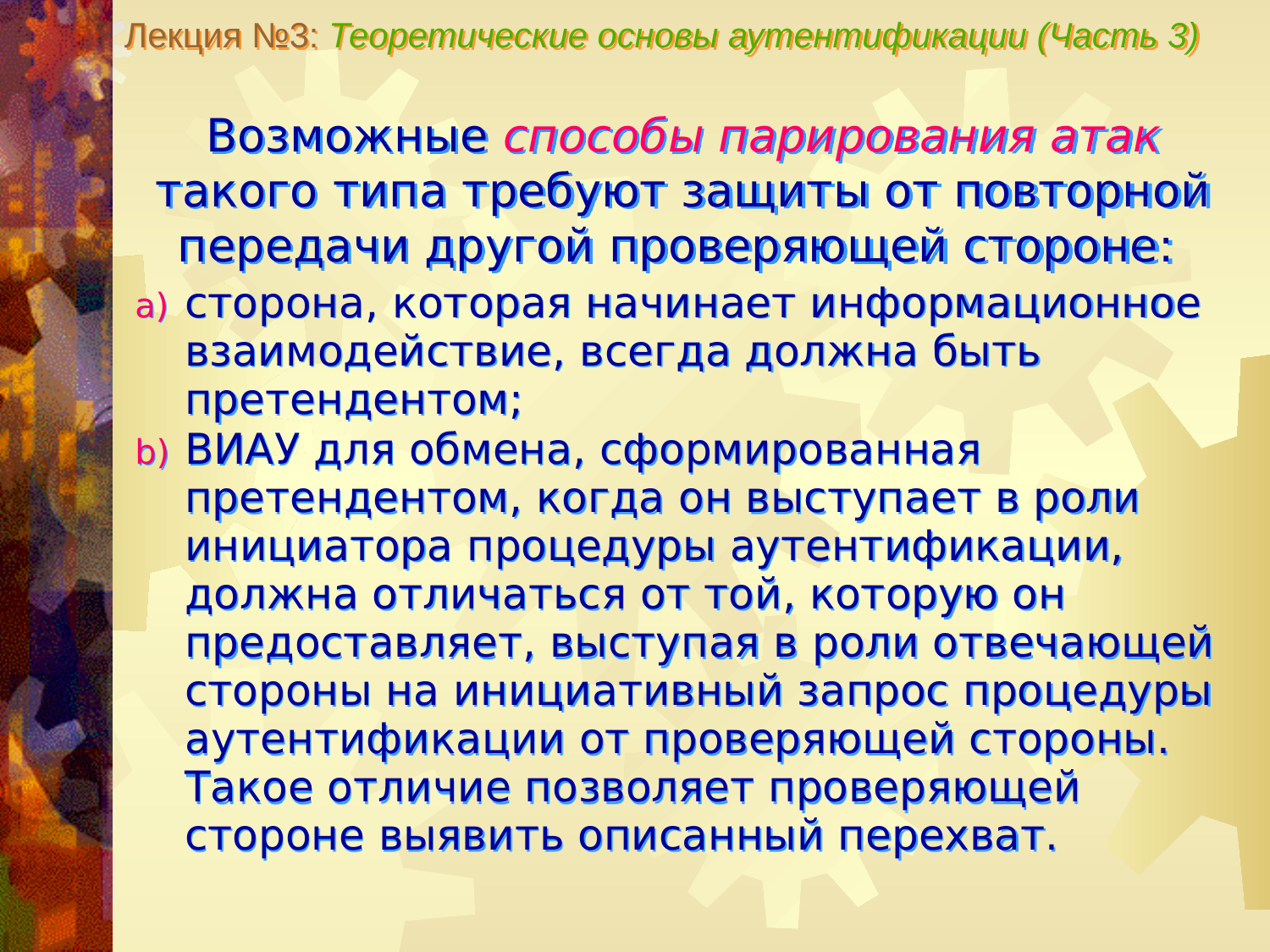

Лекция №3: Теоретические основы аутентификации (Часть 3)
Возможные способы парирования атак такого типа требуют защиты от повторной передачи другой проверяющей стороне:
сторона, которая начинает информационное взаимодействие, всегда должна быть претендентом;
ВИАУ для обмена, сформированная претендентом, когда он выступает в роли инициатора процедуры аутентификации, должна отличаться от той, которую он предоставляет, выступая в роли отвечающей стороны на инициативный запрос процедуры аутентификации от проверяющей стороны. Такое отличие позволяет проверяющей стороне выявить описанный перехват.